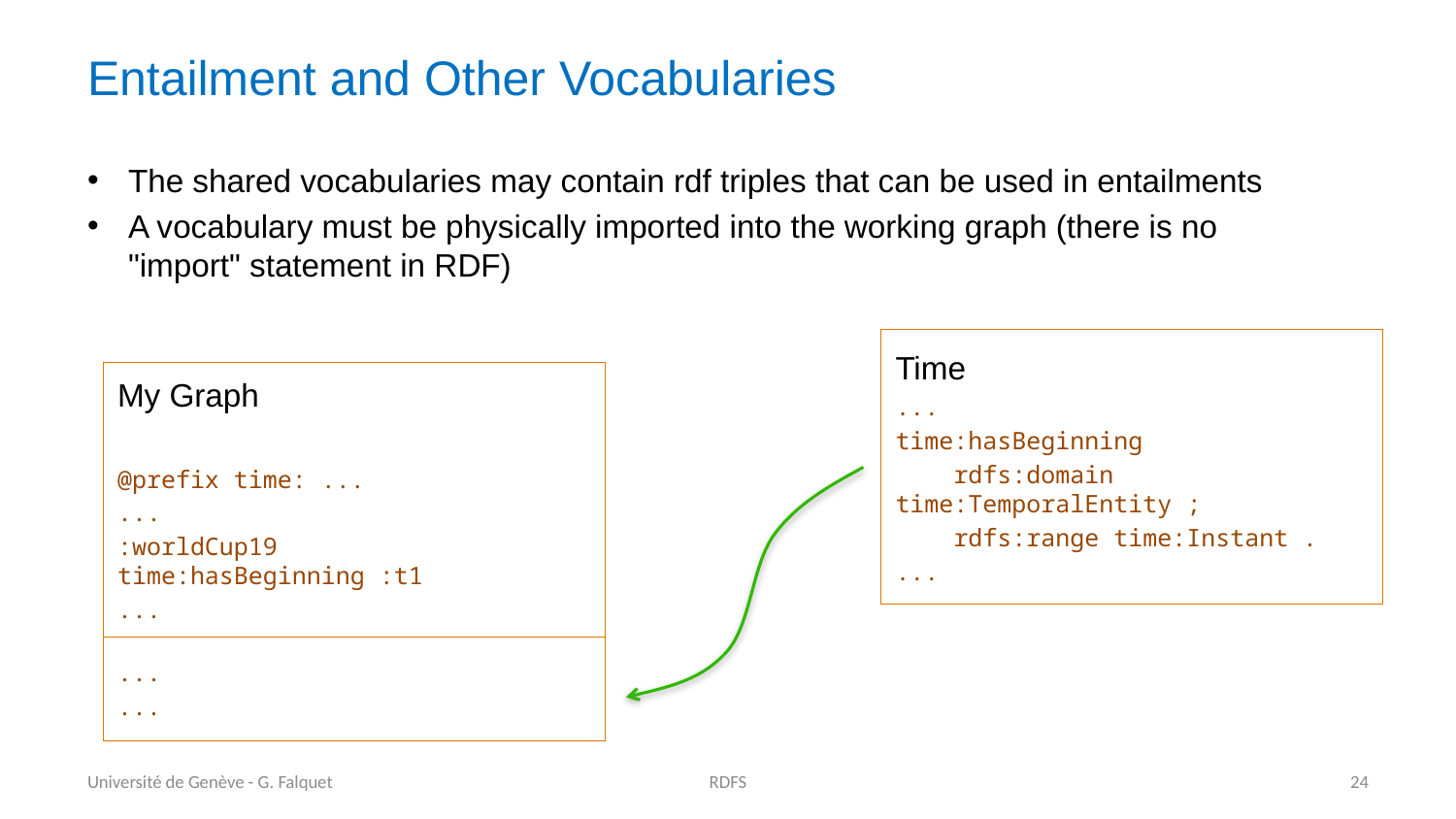

# Entailment and Other Vocabularies
The shared vocabularies may contain rdf triples that can be used in entailments
A vocabulary must be physically imported into the working graph (there is no "import" statement in RDF)
Time
...
time:hasBeginning
    rdfs:domain time:TemporalEntity ;
    rdfs:range time:Instant .
...
My Graph

@prefix time: ...
...
:worldCup19 time:hasBeginning :t1
...

...
...
Université de Genève - G. Falquet
RDFS
24